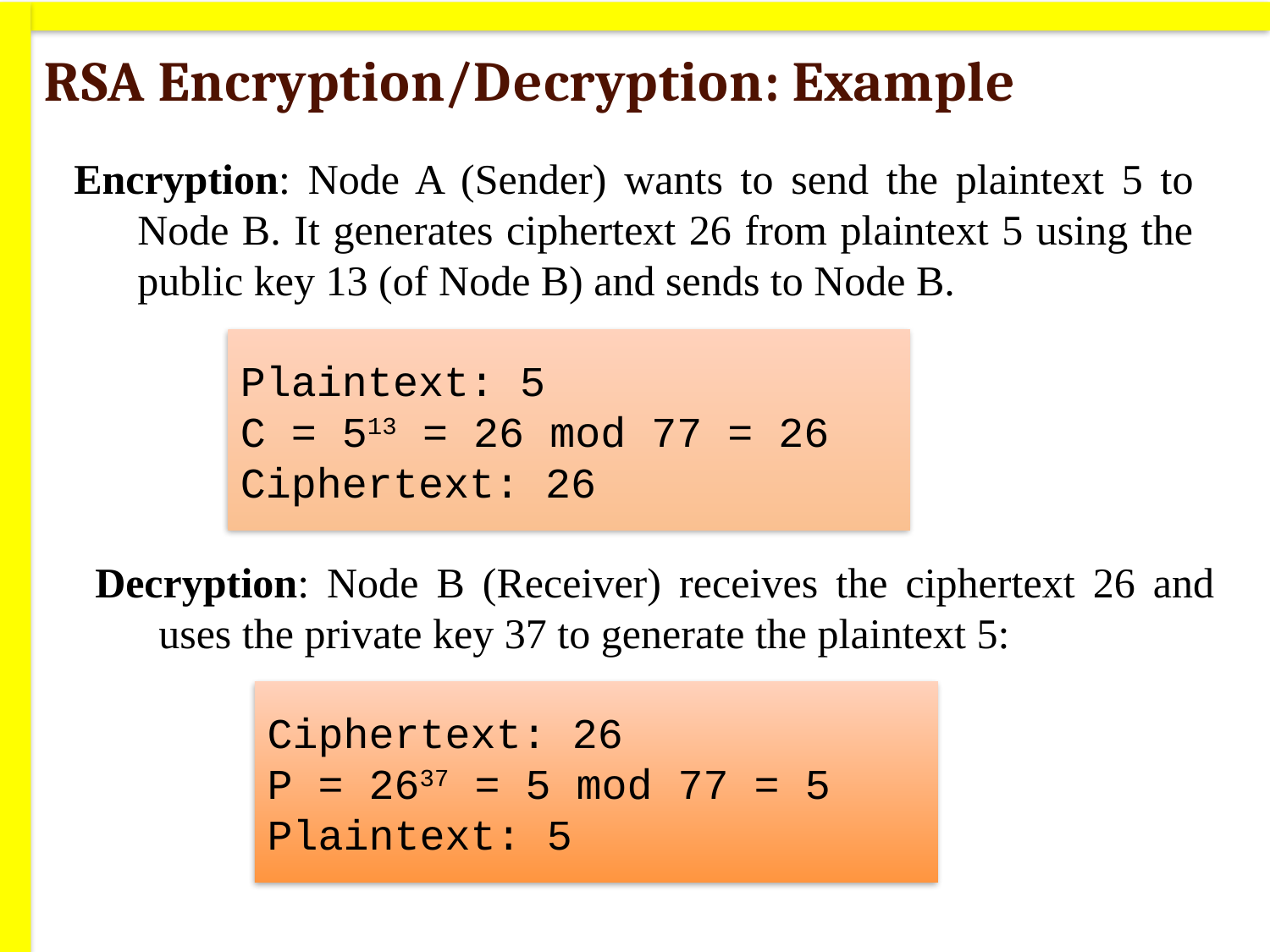

# RSA Encryption/Decryption: Example
Encryption: Node A (Sender) wants to send the plaintext 5 to Node B. It generates ciphertext 26 from plaintext 5 using the public key 13 (of Node B) and sends to Node B.
Plaintext: 5
C = 513 = 26 mod 77 = 26
Ciphertext: 26
Decryption: Node B (Receiver) receives the ciphertext 26 and uses the private key 37 to generate the plaintext 5:
Ciphertext: 26
P = 2637 = 5 mod 77 = 5
Plaintext: 5